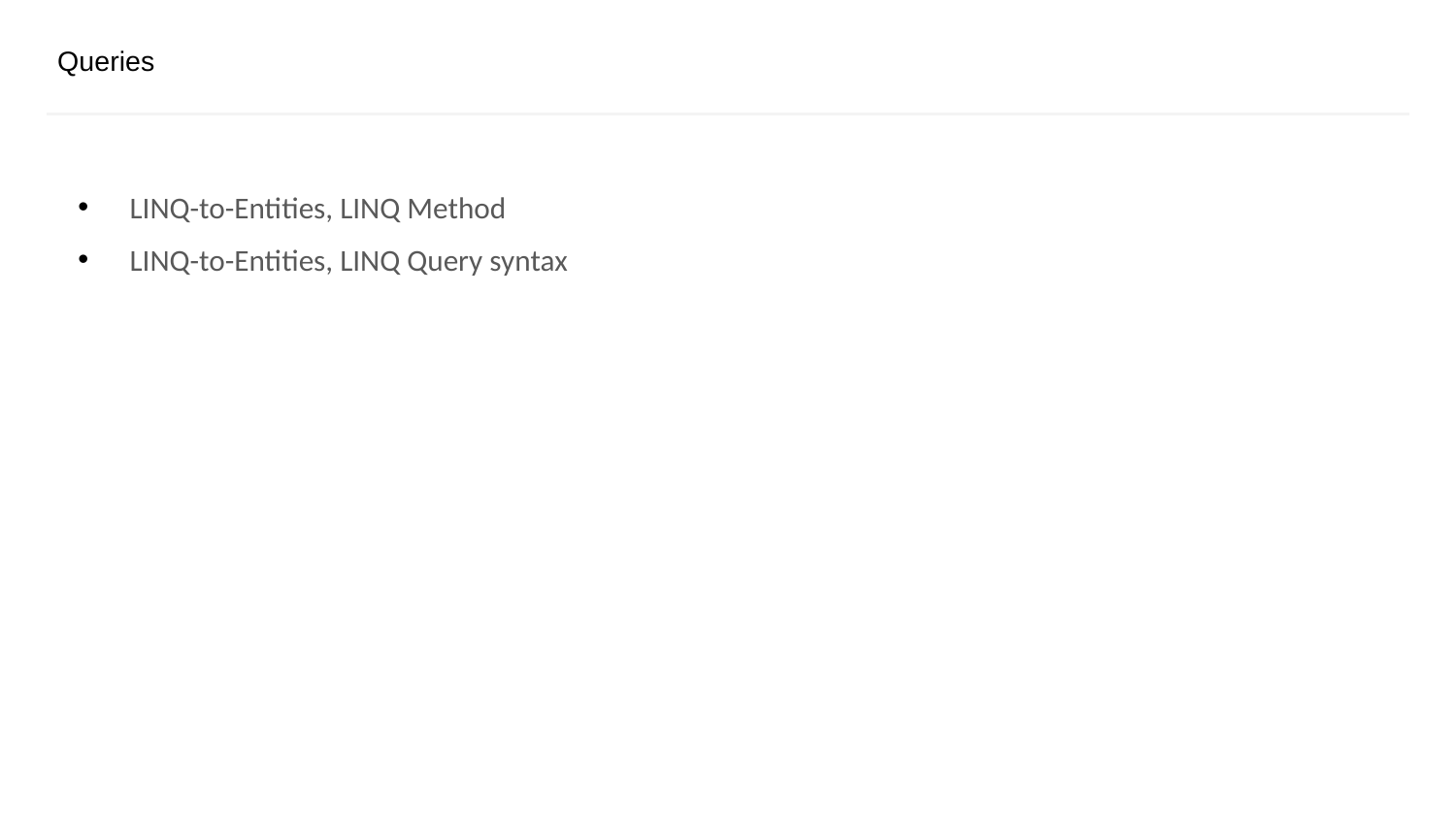

# Queries
LINQ-to-Entities, LINQ Method
LINQ-to-Entities, LINQ Query syntax
CONFIDENTIAL  |  © 2019 EPAM Systems, Inc.